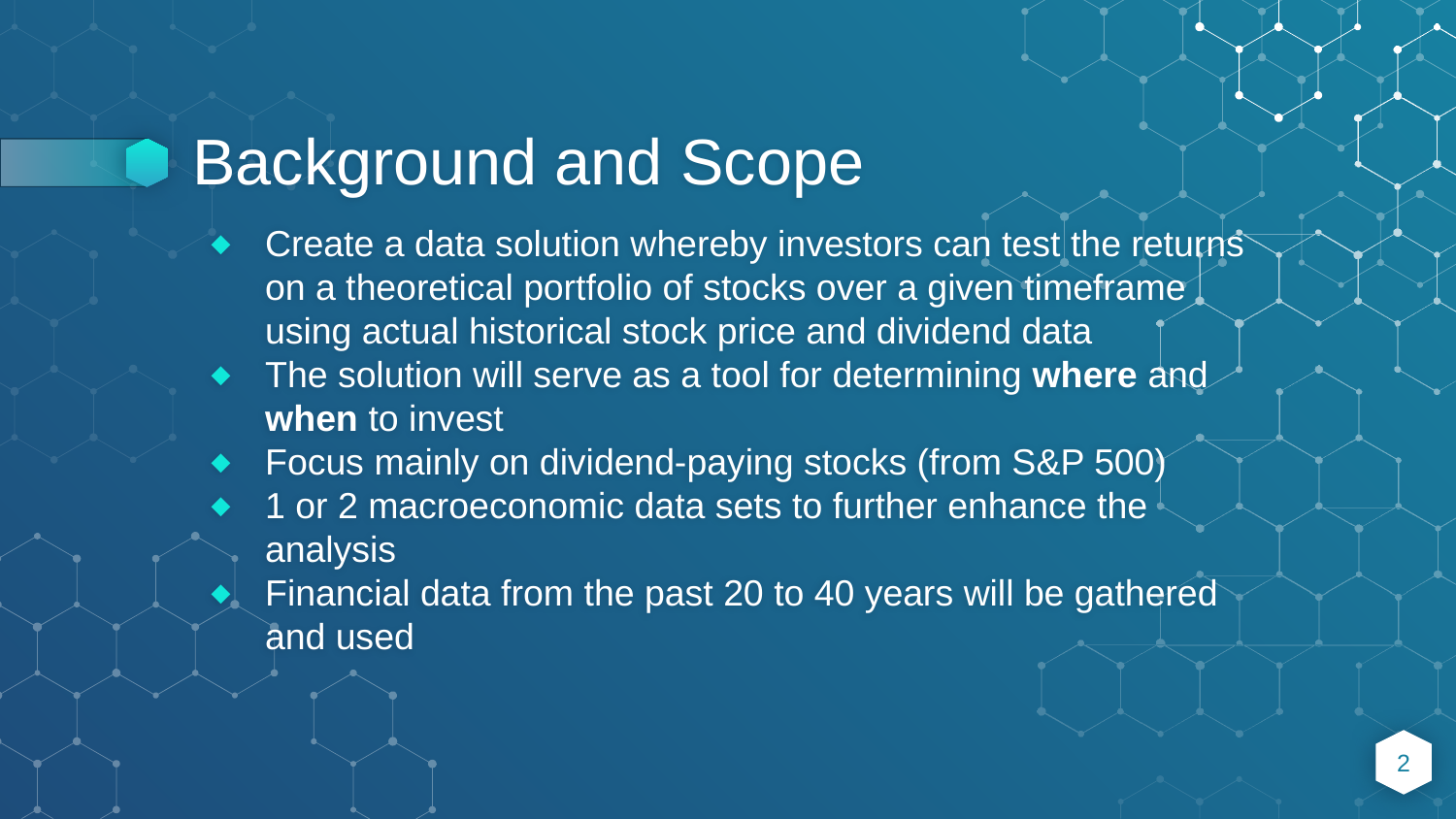

# Background and Scope
Create a data solution whereby investors can test the returns on a theoretical portfolio of stocks over a given timeframe using actual historical stock price and dividend data
The solution will serve as a tool for determining where and when to invest
Focus mainly on dividend-paying stocks (from S&P 500)
1 or 2 macroeconomic data sets to further enhance the analysis
Financial data from the past 20 to 40 years will be gathered and used
2